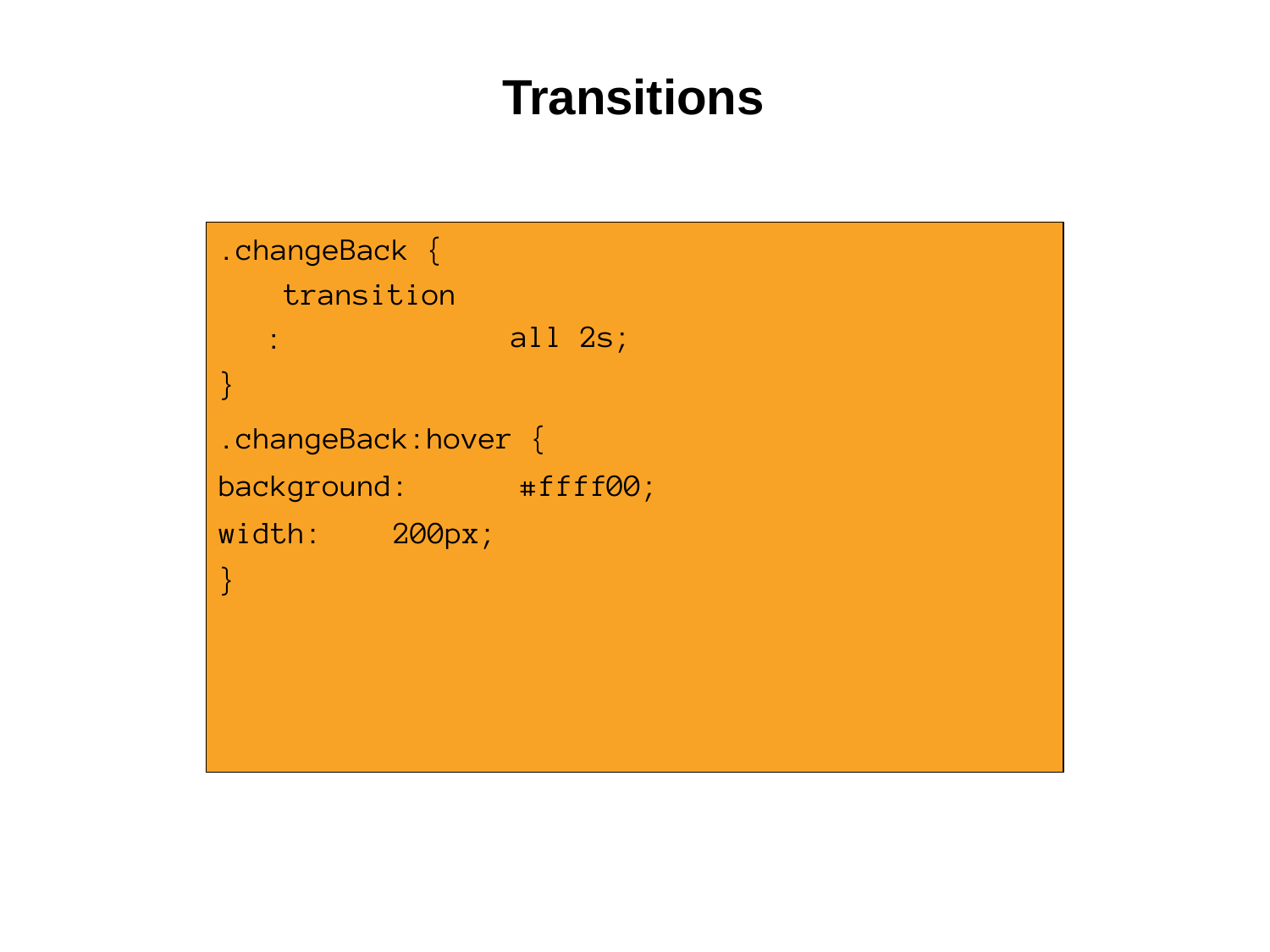

# Transitions
.changeBack {  transition:
}

all 2s;
.changeBack:hover {
background:	#ffff00;
width:	200px;
}
12